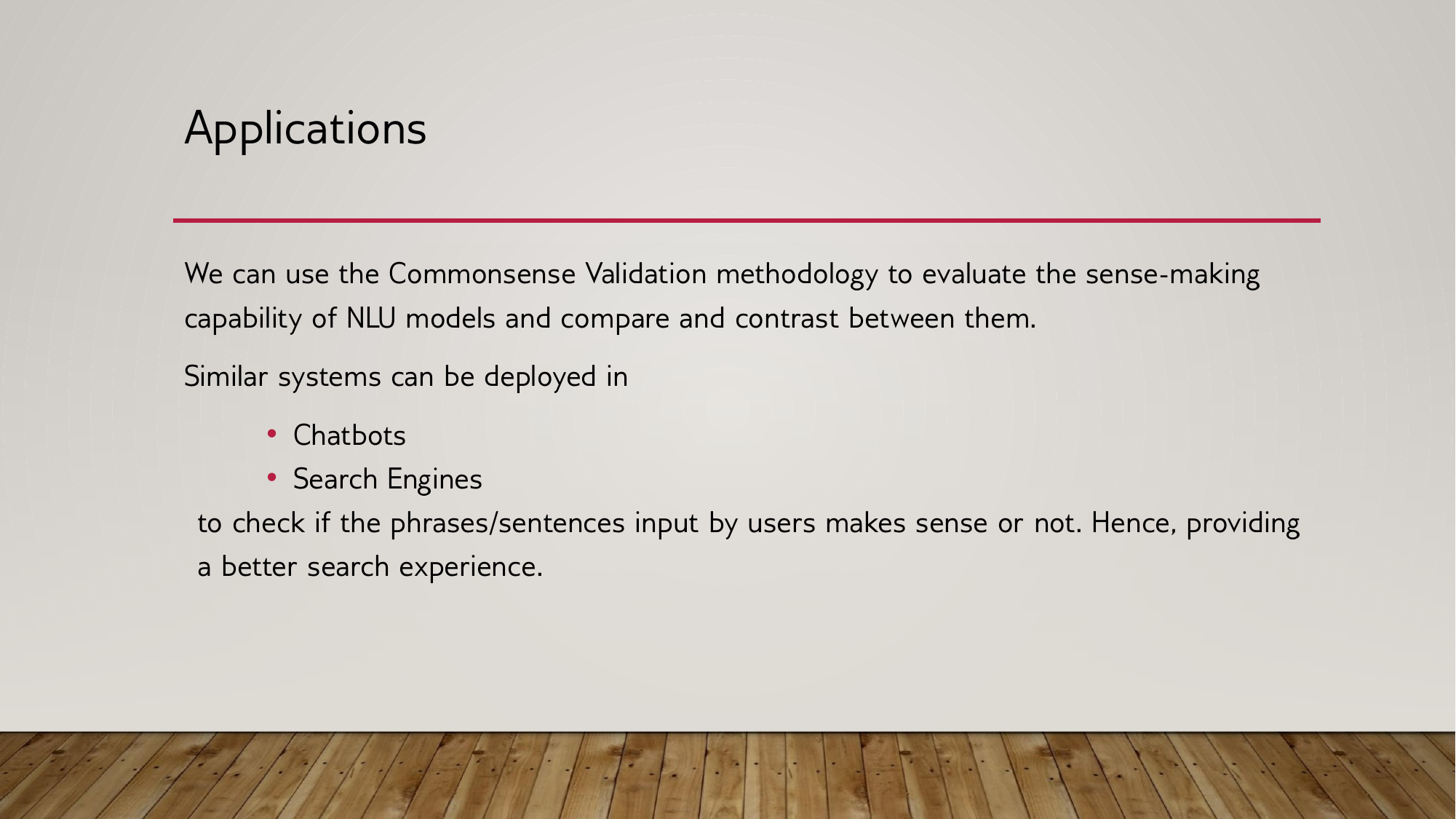

# Applications
We can use the Commonsense Validation methodology to evaluate the sense-making capability of NLU models and compare and contrast between them.
Similar systems can be deployed in
Chatbots
Search Engines
to check if the phrases/sentences input by users makes sense or not. Hence, providing a better search experience.